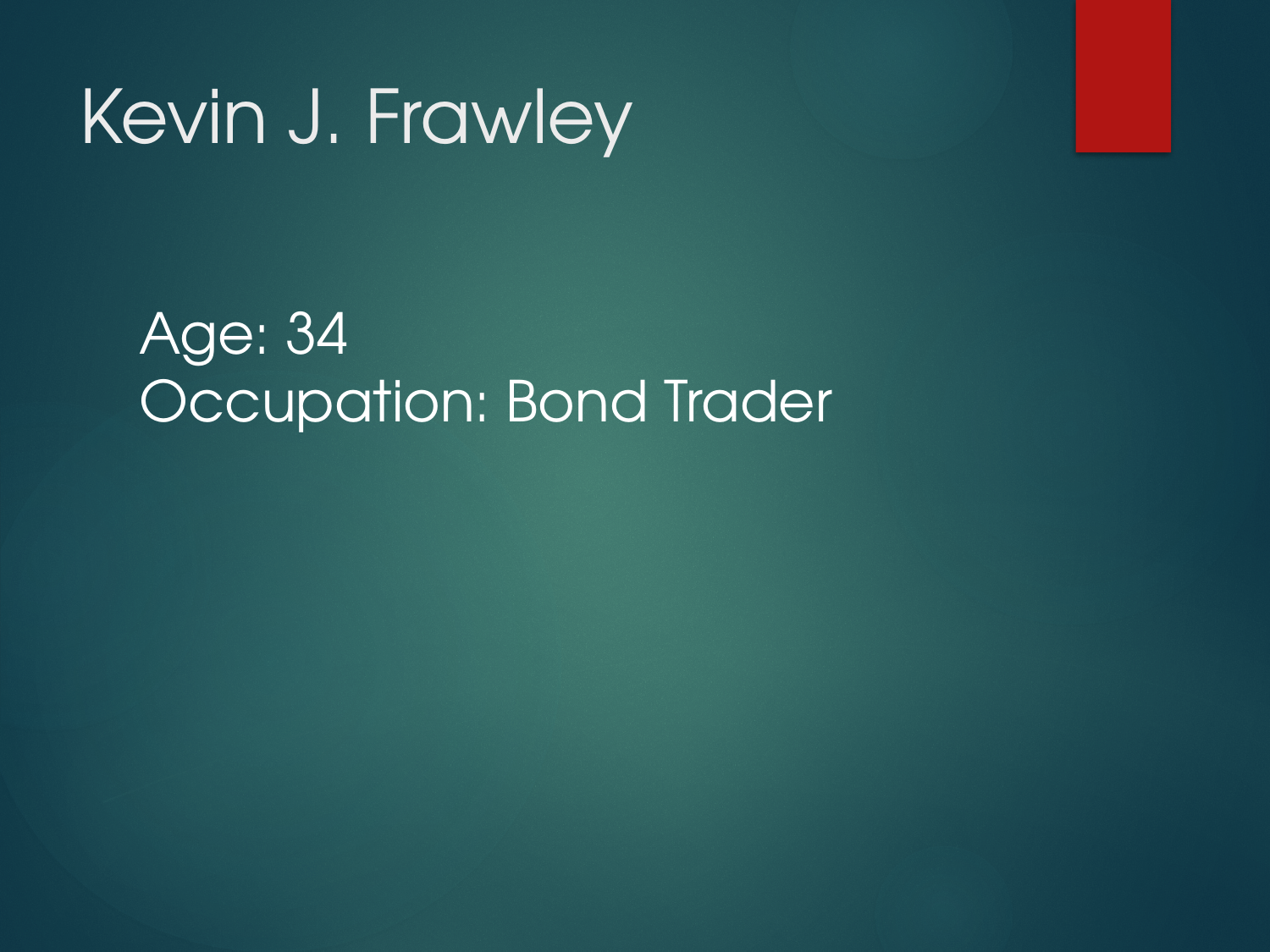

# Kevin J. Frawley

Age: 34
Occupation: Bond Trader